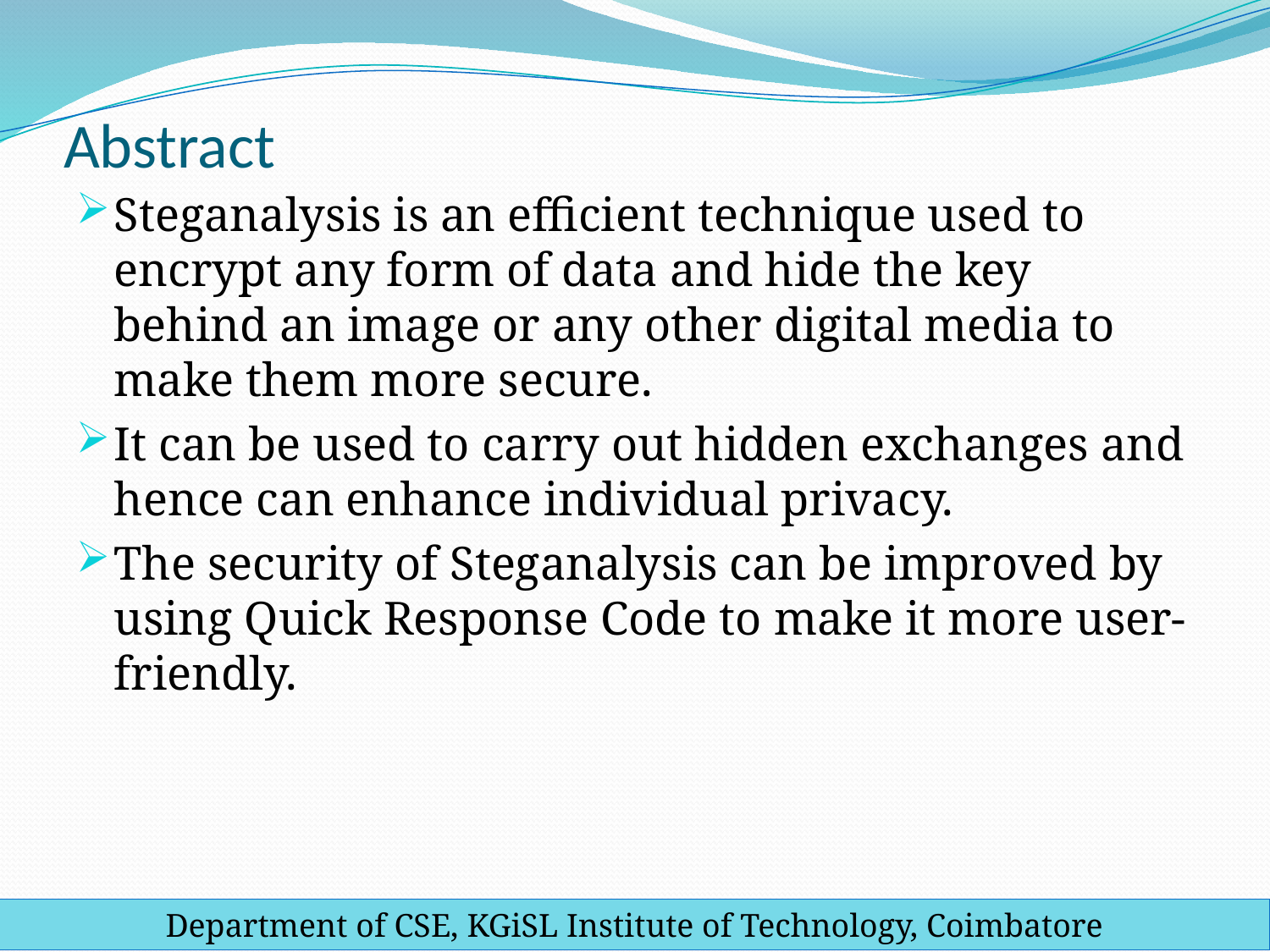

# Abstract
Steganalysis is an efficient technique used to encrypt any form of data and hide the key behind an image or any other digital media to make them more secure.
It can be used to carry out hidden exchanges and hence can enhance individual privacy.
The security of Steganalysis can be improved by using Quick Response Code to make it more user-friendly.

Department of CSE, KGiSL Institute of Technology, Coimbatore